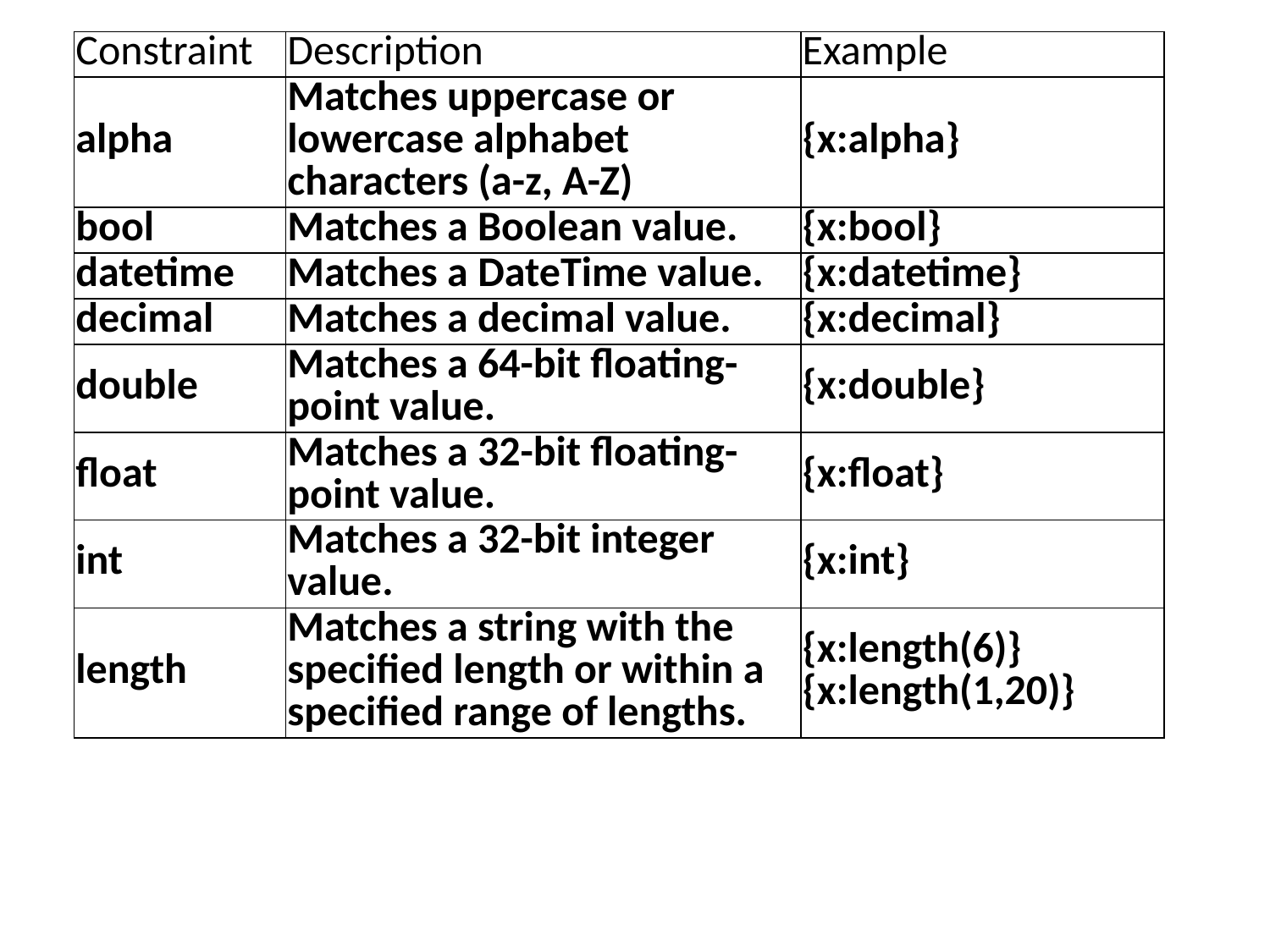

| Constraint | Description | Example |
| --- | --- | --- |
| alpha | Matches uppercase or lowercase alphabet characters (a-z, A-Z) | {x:alpha} |
| bool | Matches a Boolean value. | {x:bool} |
| datetime | Matches a DateTime value. | {x:datetime} |
| decimal | Matches a decimal value. | {x:decimal} |
| double | Matches a 64-bit floating-point value. | {x:double} |
| float | Matches a 32-bit floating-point value. | {x:float} |
| int | Matches a 32-bit integer value. | {x:int} |
| length | Matches a string with the specified length or within a specified range of lengths. | {x:length(6)}  {x:length(1,20)} |